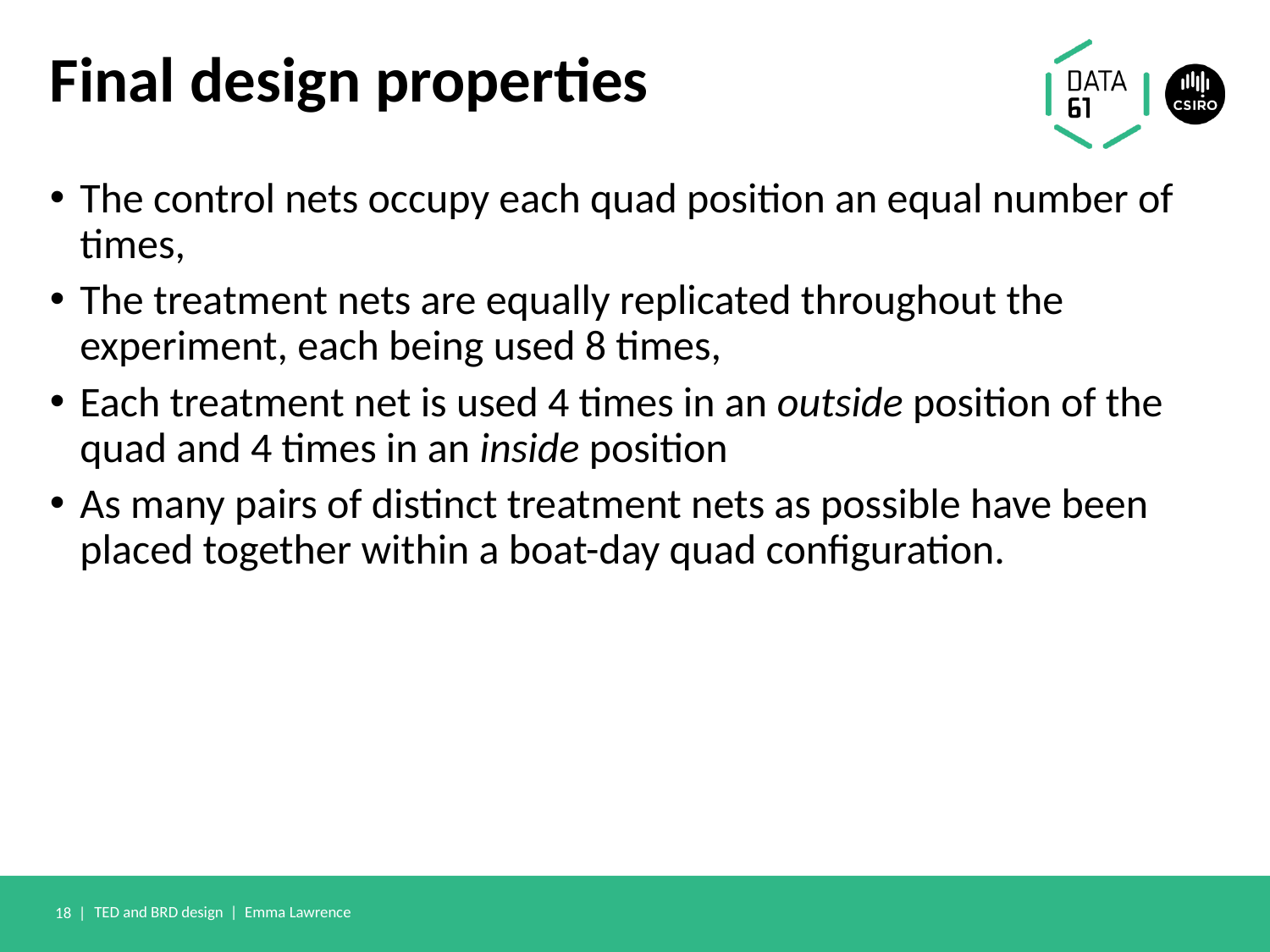

# Final design properties
The control nets occupy each quad position an equal number of times,
The treatment nets are equally replicated throughout the experiment, each being used 8 times,
Each treatment net is used 4 times in an outside position of the quad and 4 times in an inside position
As many pairs of distinct treatment nets as possible have been placed together within a boat-day quad configuration.

18  |
TED and BRD design  |  Emma Lawrence